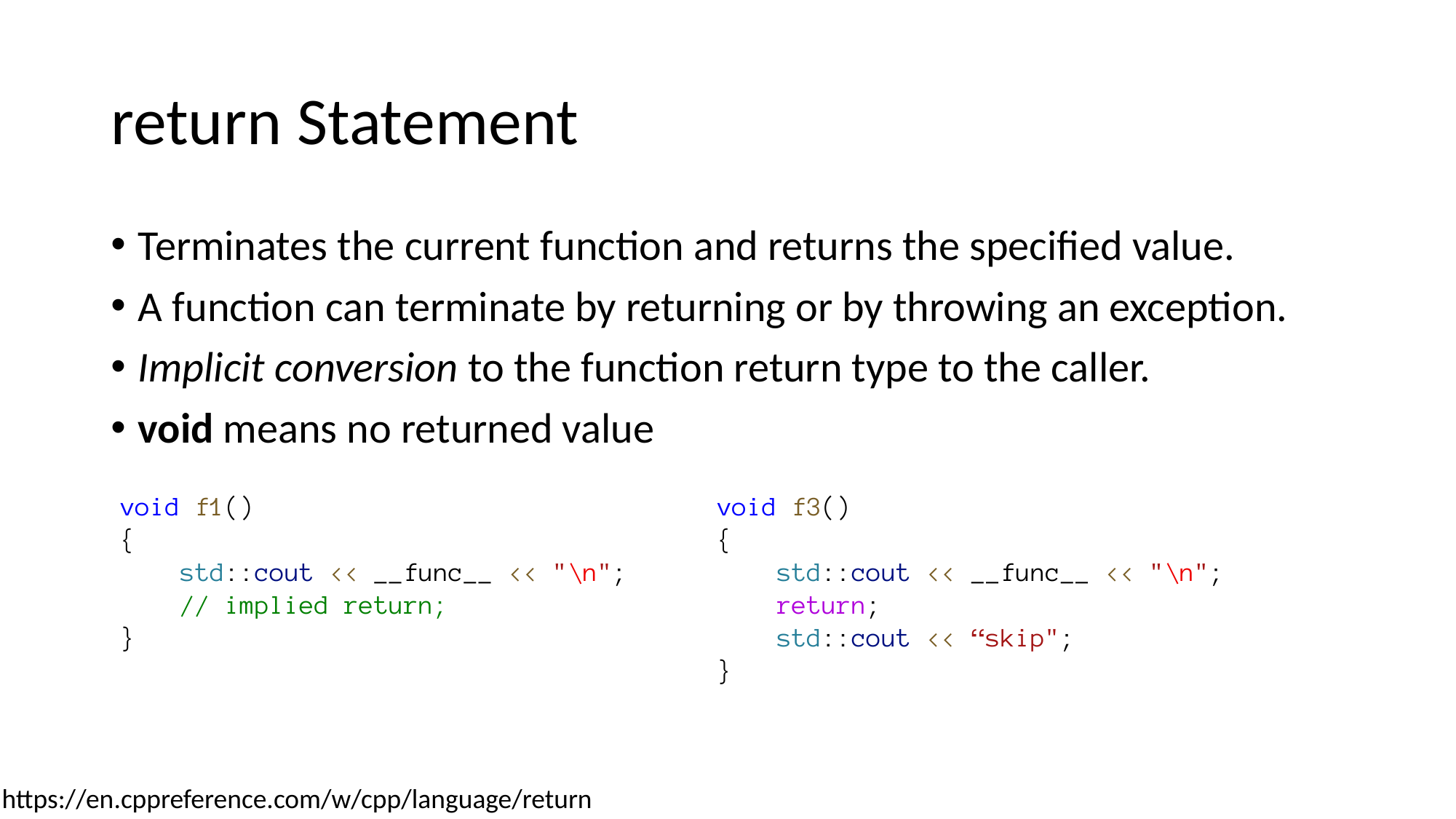

# return Statement
Terminates the current function and returns the specified value.
A function can terminate by returning or by throwing an exception.
Implicit conversion to the function return type to the caller.
void means no returned value

void f1()
{
    std::cout << __func__ << "\n";
    // implied return;
}
void f3()
{
    std::cout << __func__ << "\n";
    return;
    std::cout << “skip";
}
https://en.cppreference.com/w/cpp/language/return